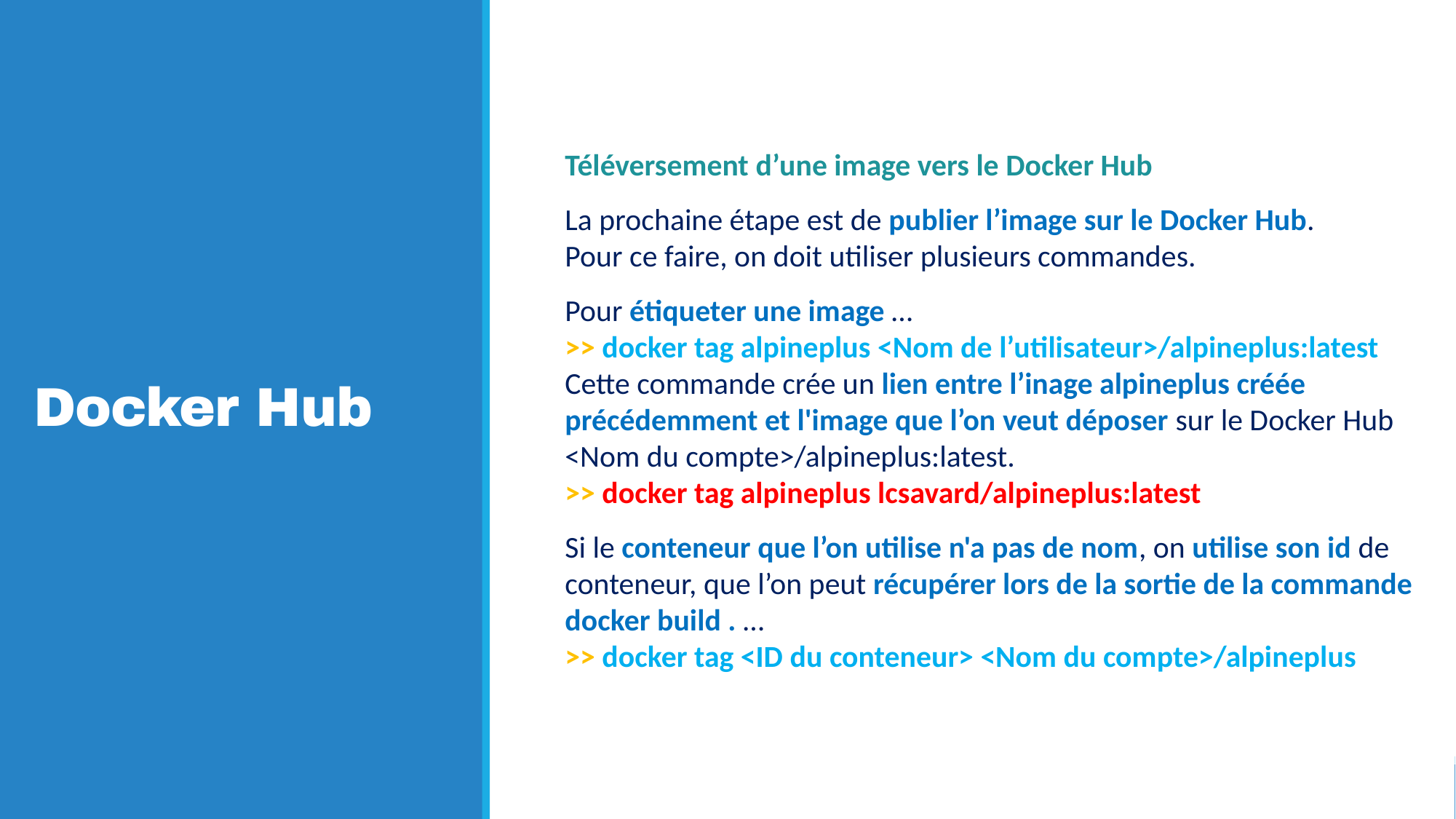

# Docker Hub
Téléversement d’une image vers le Docker Hub
La prochaine étape est de publier l’image sur le Docker Hub.
Pour ce faire, on doit utiliser plusieurs commandes.
Pour étiqueter une image …
>> docker tag alpineplus <Nom de l’utilisateur>/alpineplus:latest
Cette commande crée un lien entre l’inage alpineplus créée précédemment et l'image que l’on veut déposer sur le Docker Hub <Nom du compte>/alpineplus:latest.
>> docker tag alpineplus lcsavard/alpineplus:latest
Si le conteneur que l’on utilise n'a pas de nom, on utilise son id de conteneur, que l’on peut récupérer lors de la sortie de la commande docker build . …
>> docker tag <ID du conteneur> <Nom du compte>/alpineplus